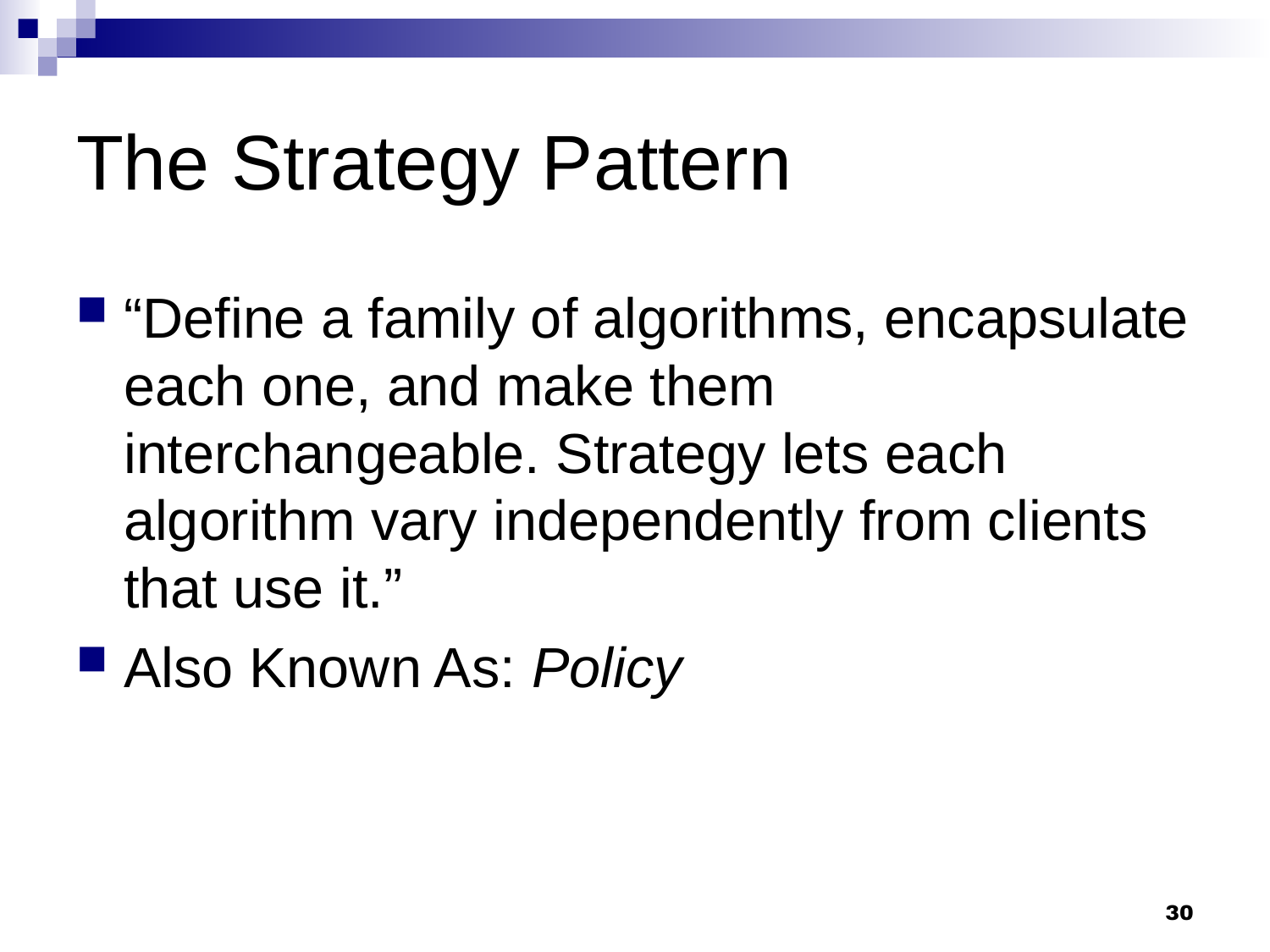

# The Strategy Pattern
“Define a family of algorithms, encapsulate each one, and make them interchangeable. Strategy lets each algorithm vary independently from clients that use it.”
Also Known As: Policy
30